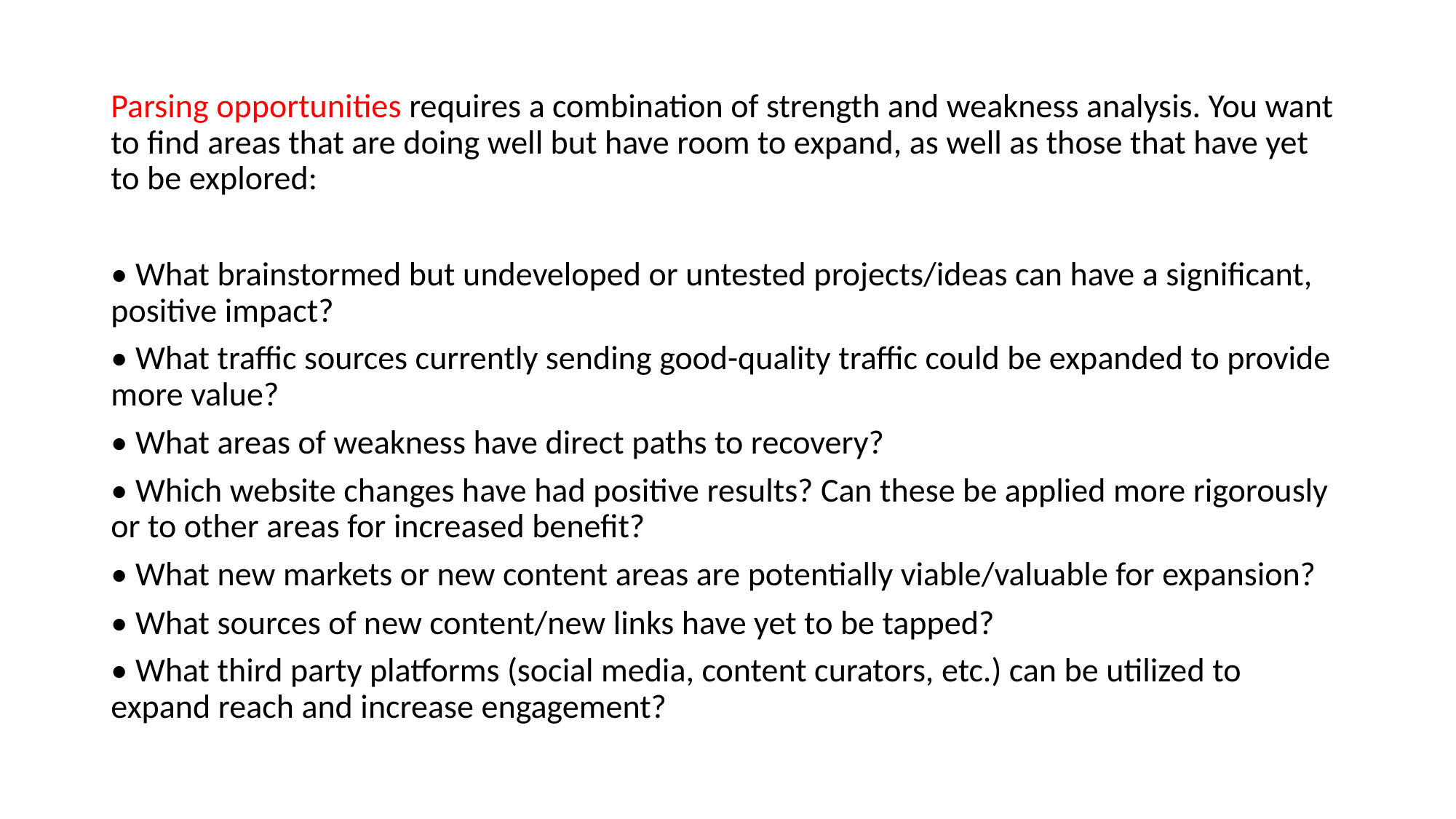

#
Parsing opportunities requires a combination of strength and weakness analysis. You want to find areas that are doing well but have room to expand, as well as those that have yet to be explored:

• What brainstormed but undeveloped or untested projects/ideas can have a significant, positive impact?
• What traffic sources currently sending good-quality traffic could be expanded to provide more value?
• What areas of weakness have direct paths to recovery?
• Which website changes have had positive results? Can these be applied more rigorously or to other areas for increased benefit?
• What new markets or new content areas are potentially viable/valuable for expansion?
• What sources of new content/new links have yet to be tapped?
• What third party platforms (social media, content curators, etc.) can be utilized to expand reach and increase engagement?